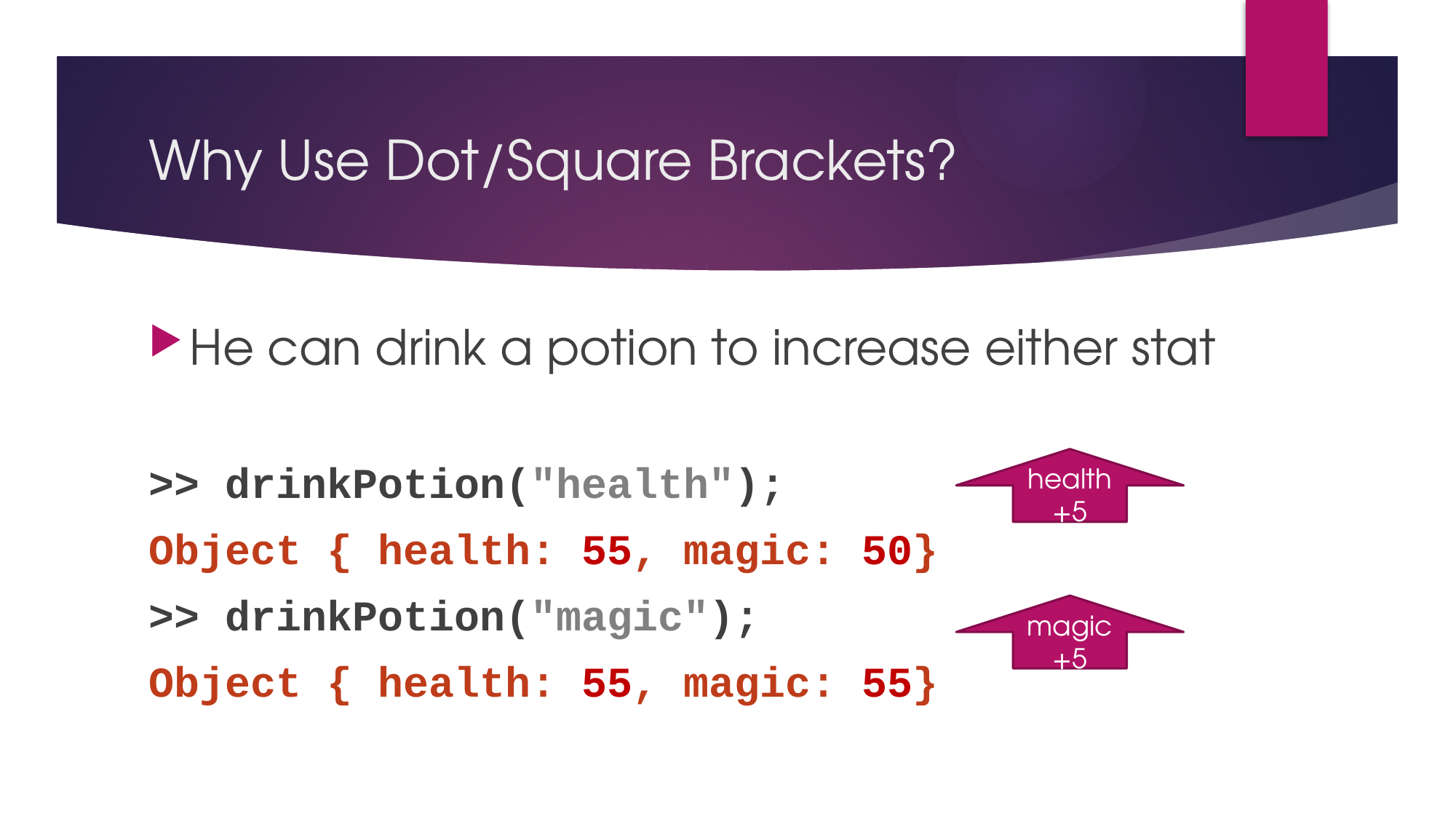

# Why Use Dot/Square Brackets?
He can drink a potion to increase either stat

>> drinkPotion("health");
Object { health: 55, magic: 50}
>> drinkPotion("magic");
Object { health: 55, magic: 55}

health +5
magic
+5